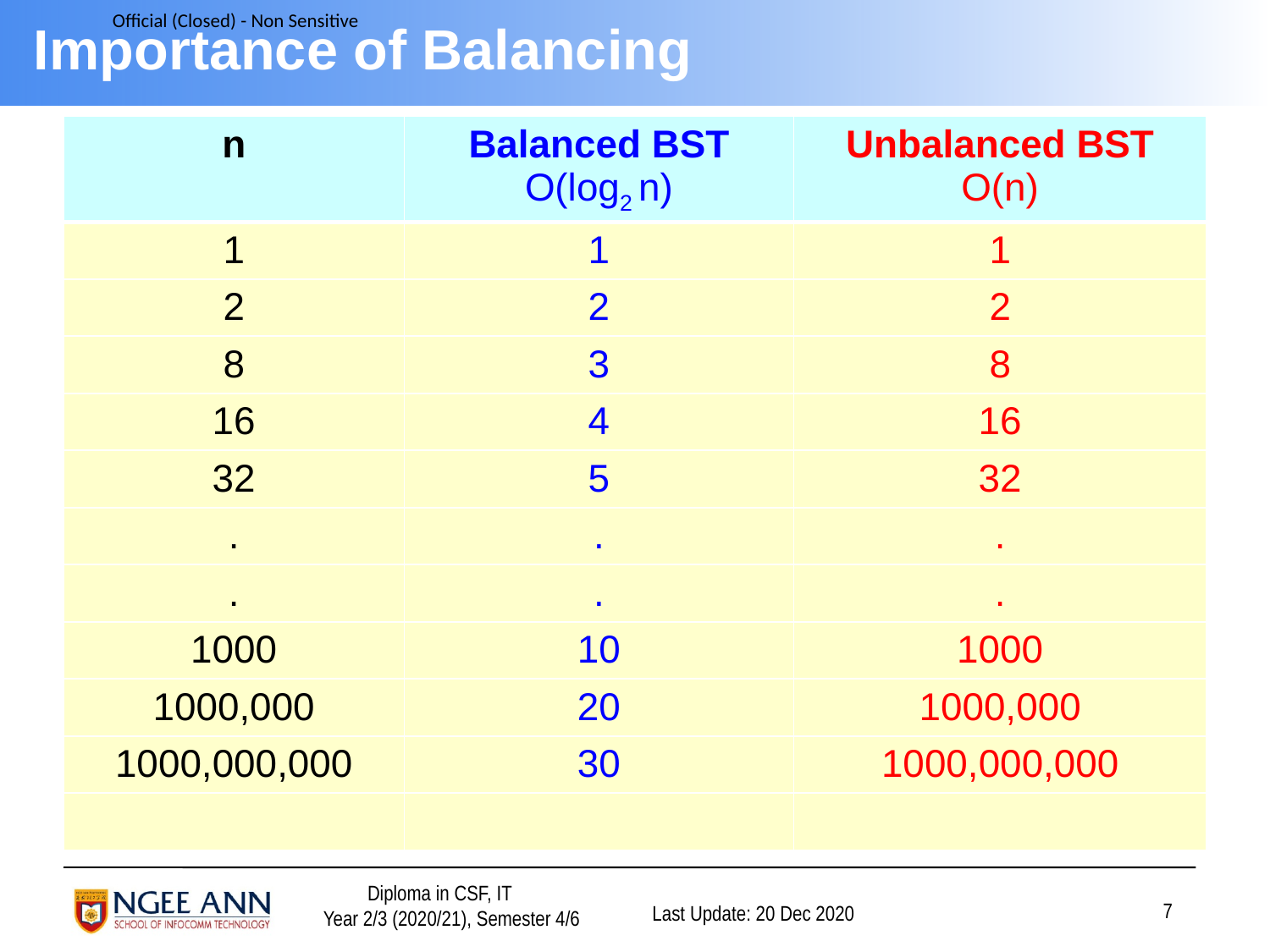

# Importance of Balancing
| n | Balanced BST O(log2 n) | Unbalanced BST O(n) |
| --- | --- | --- |
| 1 | 1 | 1 |
| 2 | 2 | 2 |
| 8 | 3 | 8 |
| 16 | 4 | 16 |
| 32 | 5 | 32 |
| . | . | . |
| . | . | . |
| 1000 | 10 | 1000 |
| 1000,000 | 20 | 1000,000 |
| 1000,000,000 | 30 | 1000,000,000 |
|  |  |  |